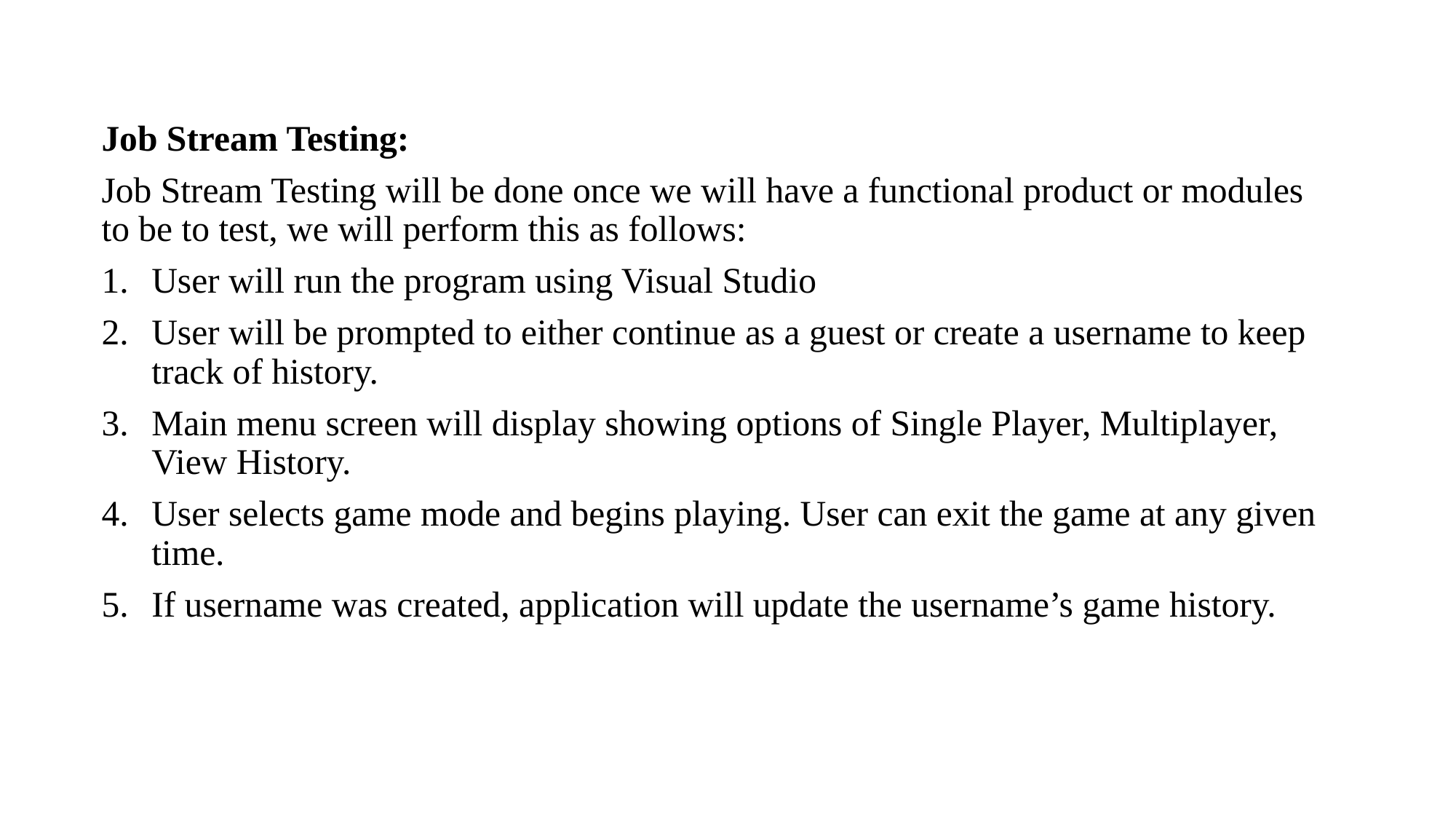

#
Job Stream Testing:
Job Stream Testing will be done once we will have a functional product or modules to be to test, we will perform this as follows:
User will run the program using Visual Studio
User will be prompted to either continue as a guest or create a username to keep track of history.
Main menu screen will display showing options of Single Player, Multiplayer, View History.
User selects game mode and begins playing. User can exit the game at any given time.
If username was created, application will update the username’s game history.